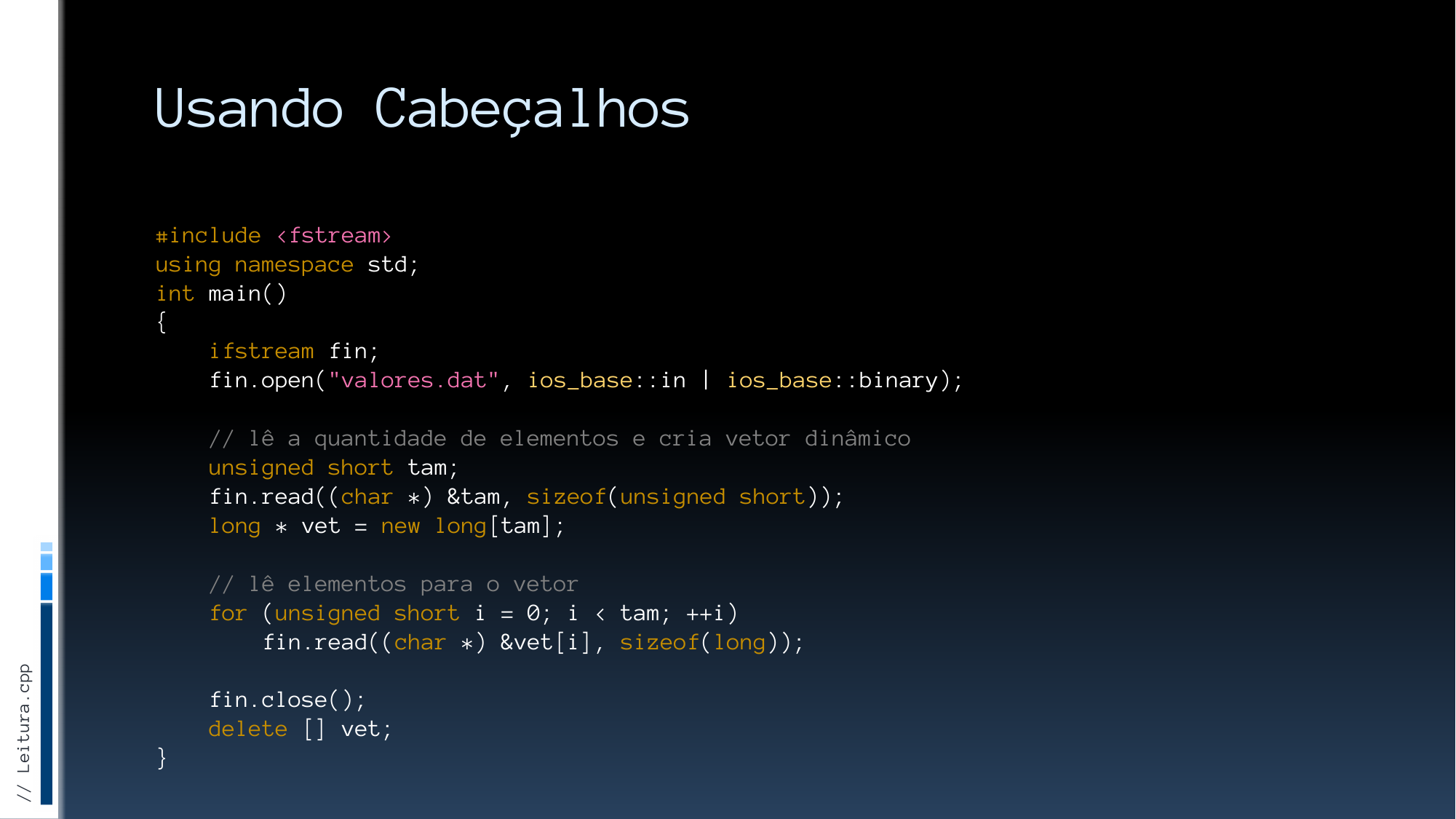

# Usando Cabeçalhos
#include <fstream>
using namespace std;
int main()
{
    ifstream fin;
    fin.open("valores.dat", ios_base::in | ios_base::binary);

    // lê a quantidade de elementos e cria vetor dinâmico
    unsigned short tam;
    fin.read((char *) &tam, sizeof(unsigned short));
    long * vet = new long[tam];

    // lê elementos para o vetor
    for (unsigned short i = 0; i < tam; ++i)
        fin.read((char *) &vet[i], sizeof(long));

    fin.close();
    delete [] vet;
}
// Leitura.cpp